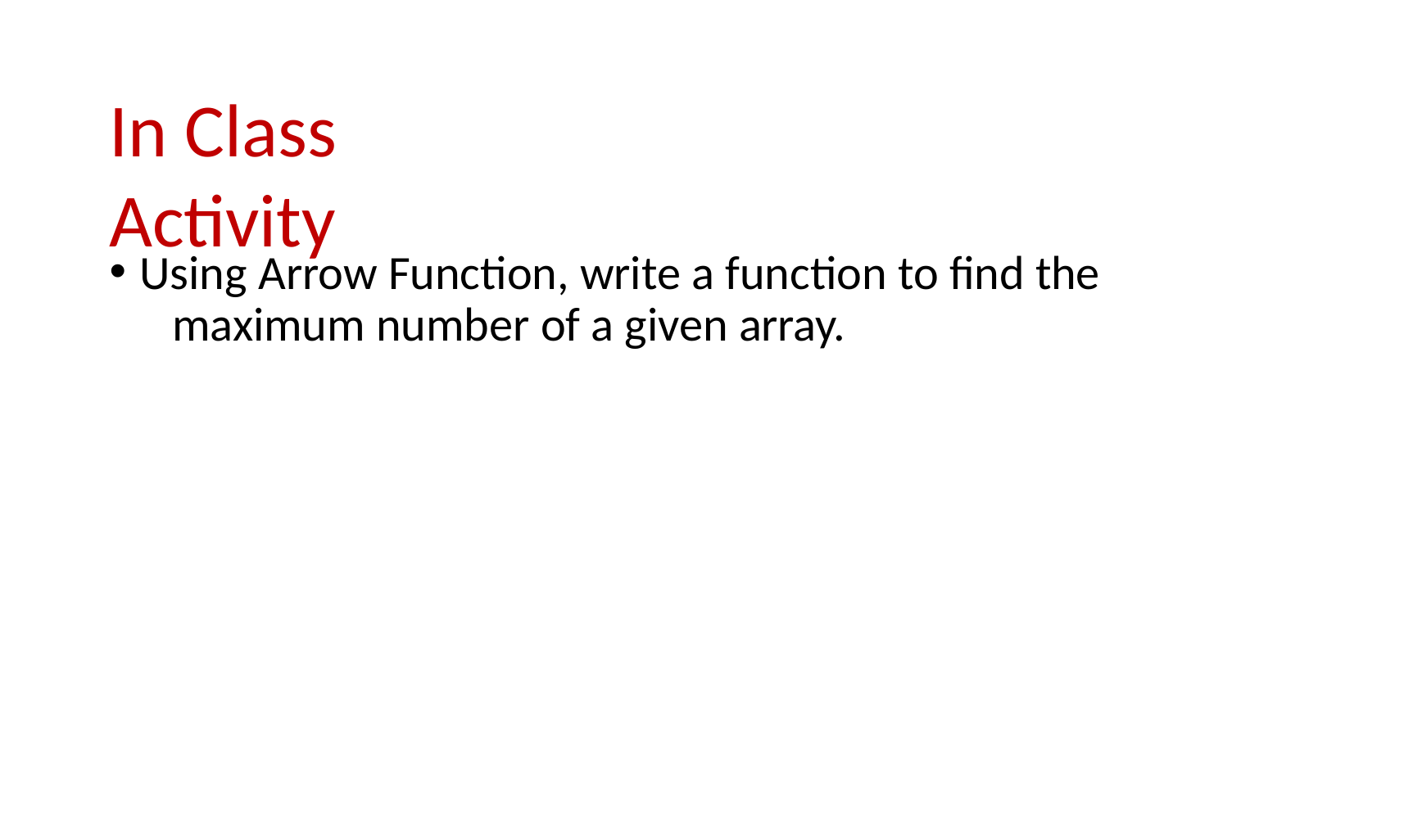

# In Class Activity
Using Arrow Function, write a function to find the 	maximum number of a given array.